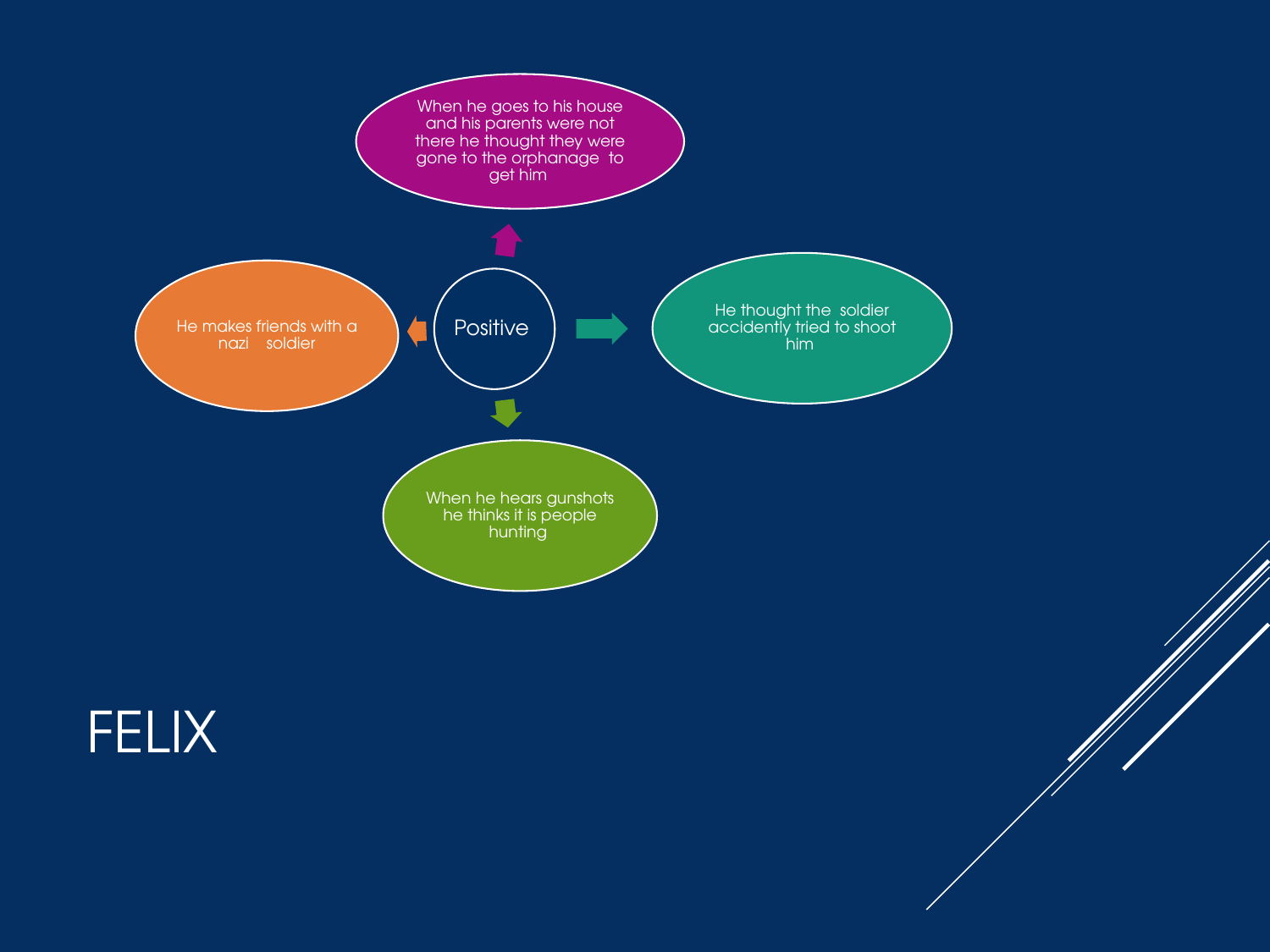

When he goes to his house and his parents were not there he thought they were gone to the orphanage  to get him

He thought the  soldier accidently tried to shoot him
He makes friends with a nazi    soldier
Positive

When he hears gunshots he thinks it is people hunting
# FELIX